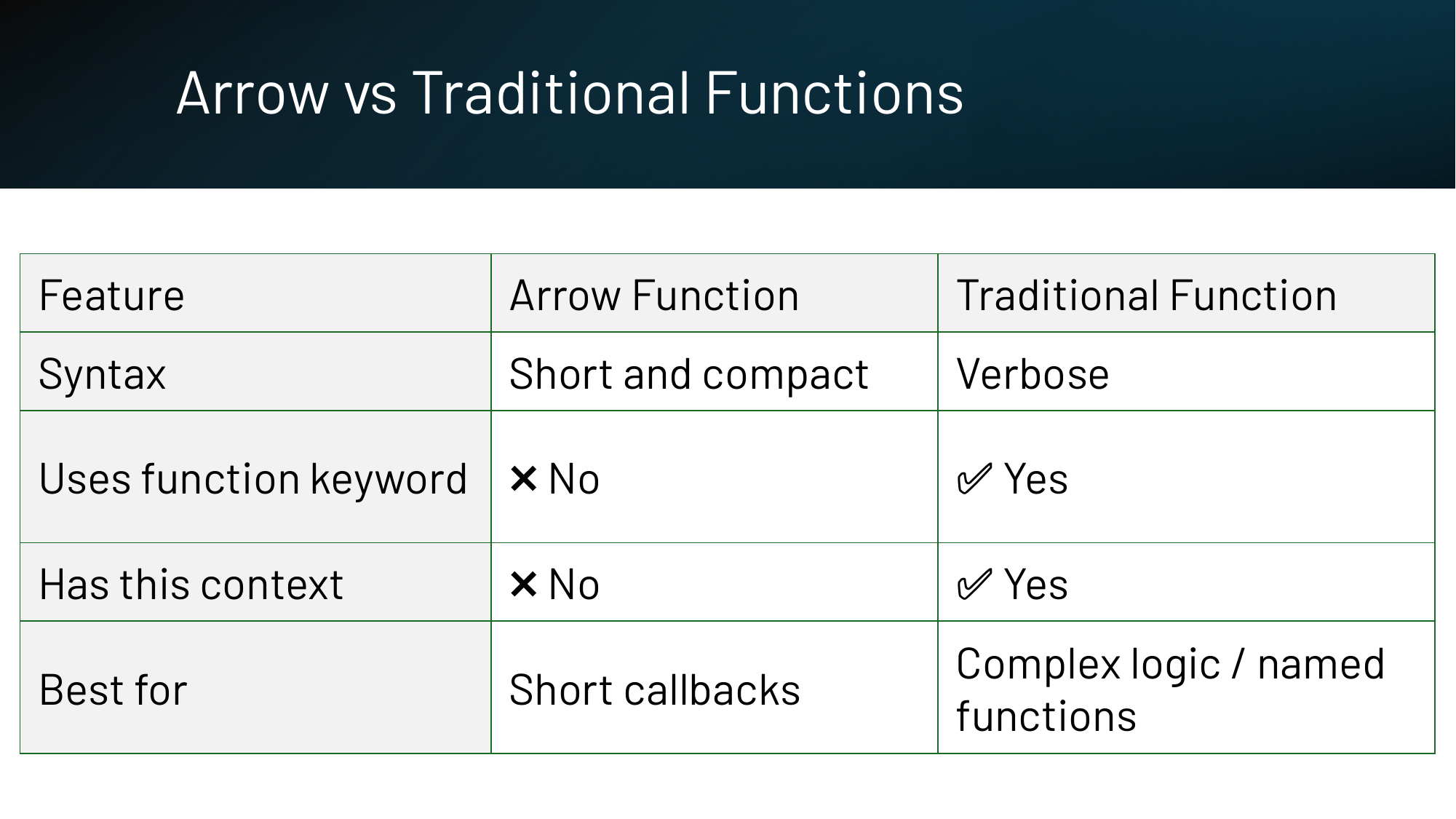

# Arrow vs Traditional Functions
| Feature | Arrow Function | Traditional Function |
| --- | --- | --- |
| Syntax | Short and compact | Verbose |
| Uses function keyword | ❌ No | ✅ Yes |
| Has this context | ❌ No | ✅ Yes |
| Best for | Short callbacks | Complex logic / named functions |